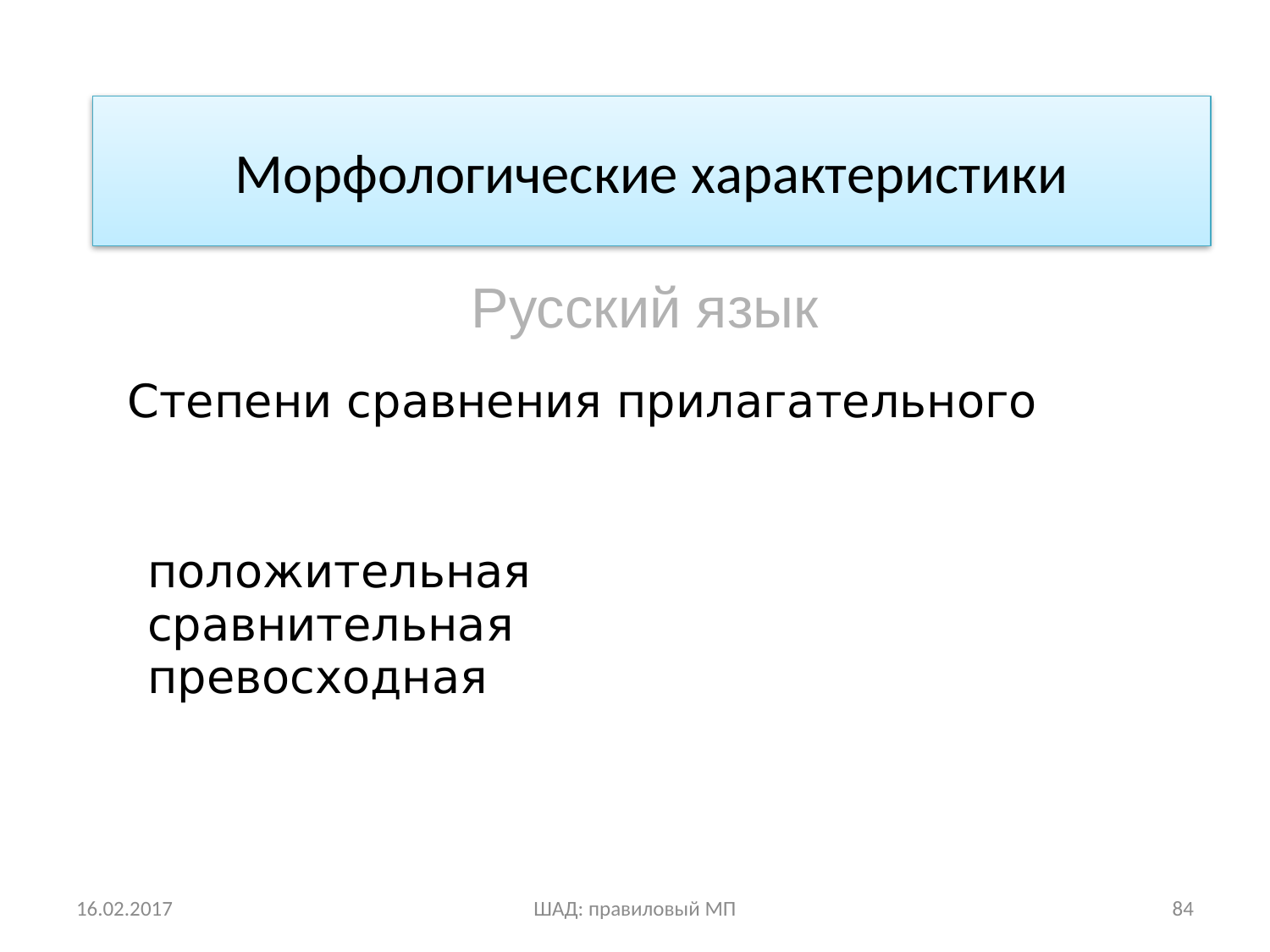

# Морфологические характеристики
Русский язык
Степени сравнения прилагательного
положительная
сравнительная
превосходная

16.02.2017
ШАД: правиловый МП
84